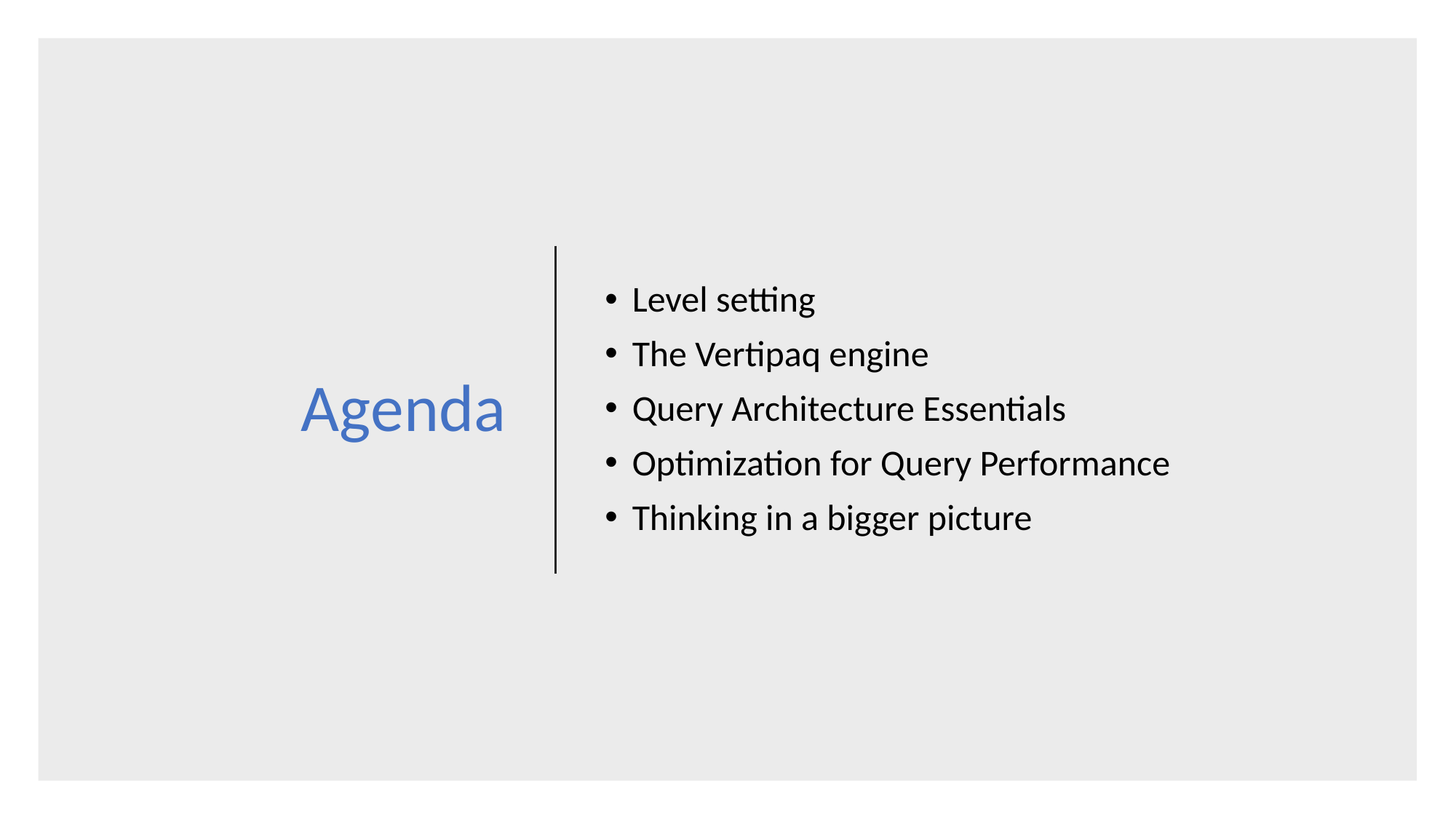

# Agenda
Level setting
The Vertipaq engine
Query Architecture Essentials
Optimization for Query Performance
Thinking in a bigger picture